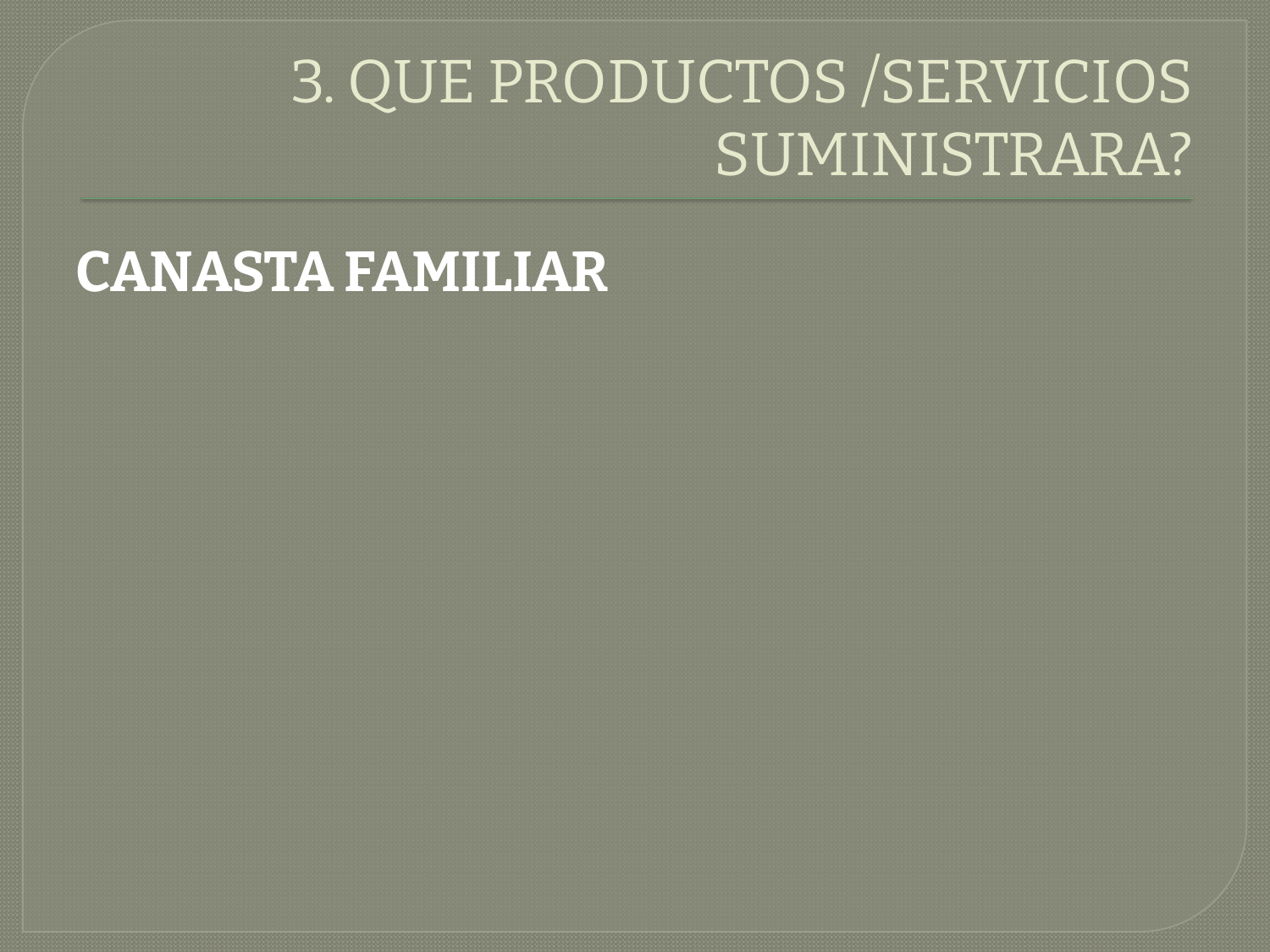

# 3. QUE PRODUCTOS /SERVICIOS SUMINISTRARA?
CANASTA FAMILIAR